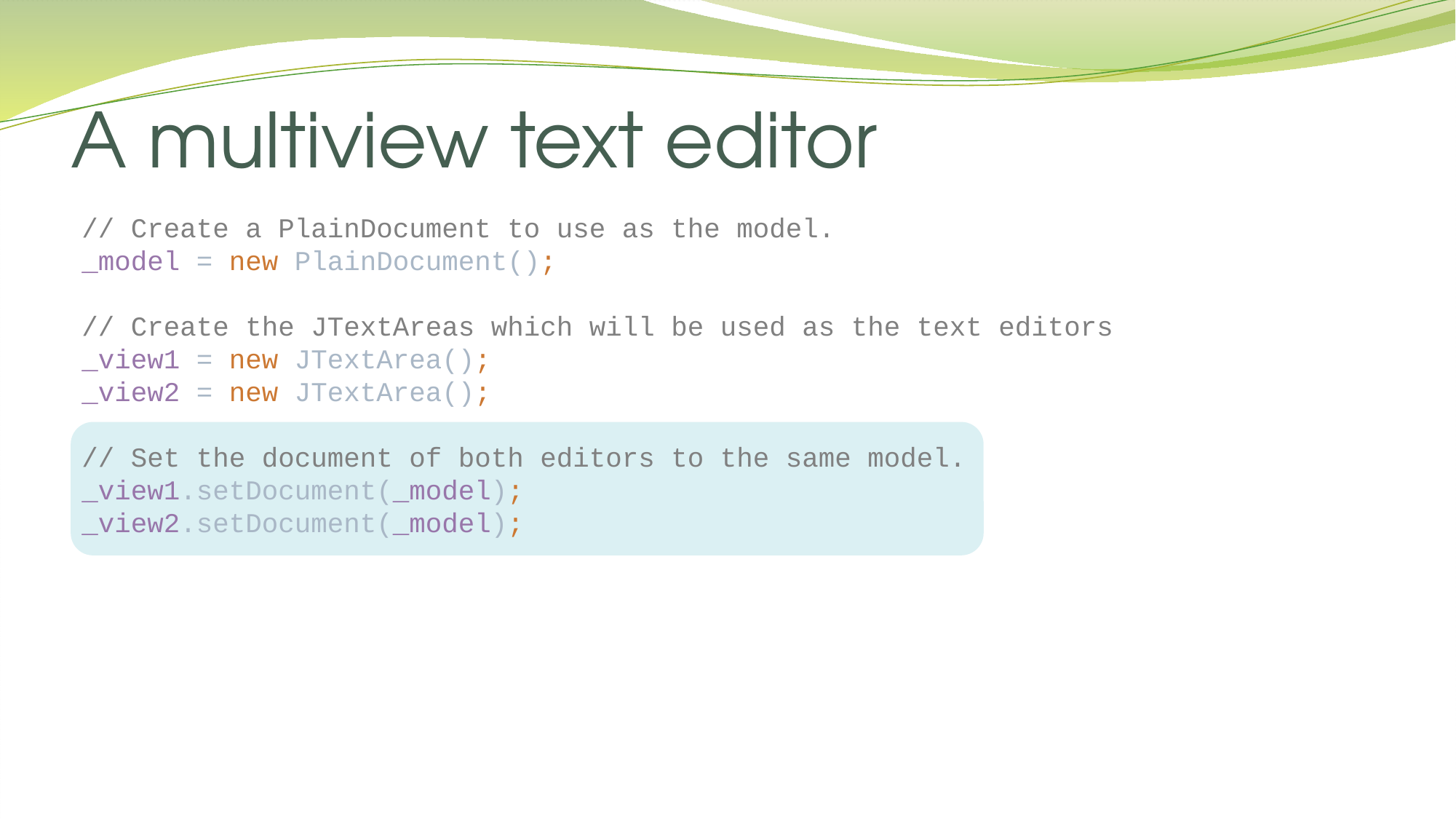

# A multiview text editor
// Create a PlainDocument to use as the model.
_model = new PlainDocument();
// Create the JTextAreas which will be used as the text editors
_view1 = new JTextArea();
_view2 = new JTextArea();
// Set the document of both editors to the same model.
_view1.setDocument(_model);
_view2.setDocument(_model);